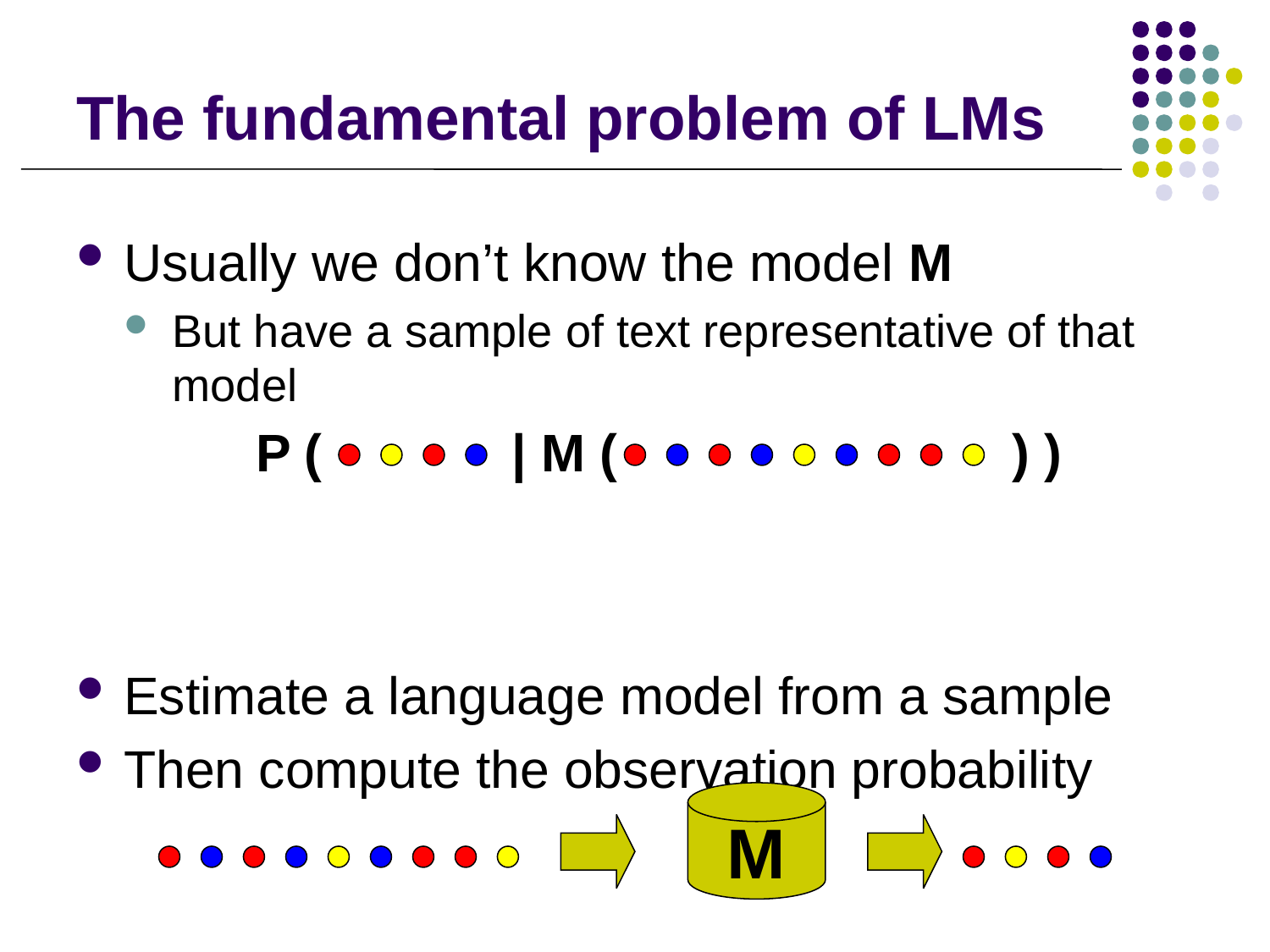

# The fundamental problem of LMs
Usually we don’t know the model M
But have a sample of text representative of that model

Estimate a language model from a sample
Then compute the observation probability
P (             | M (                           ) )

M